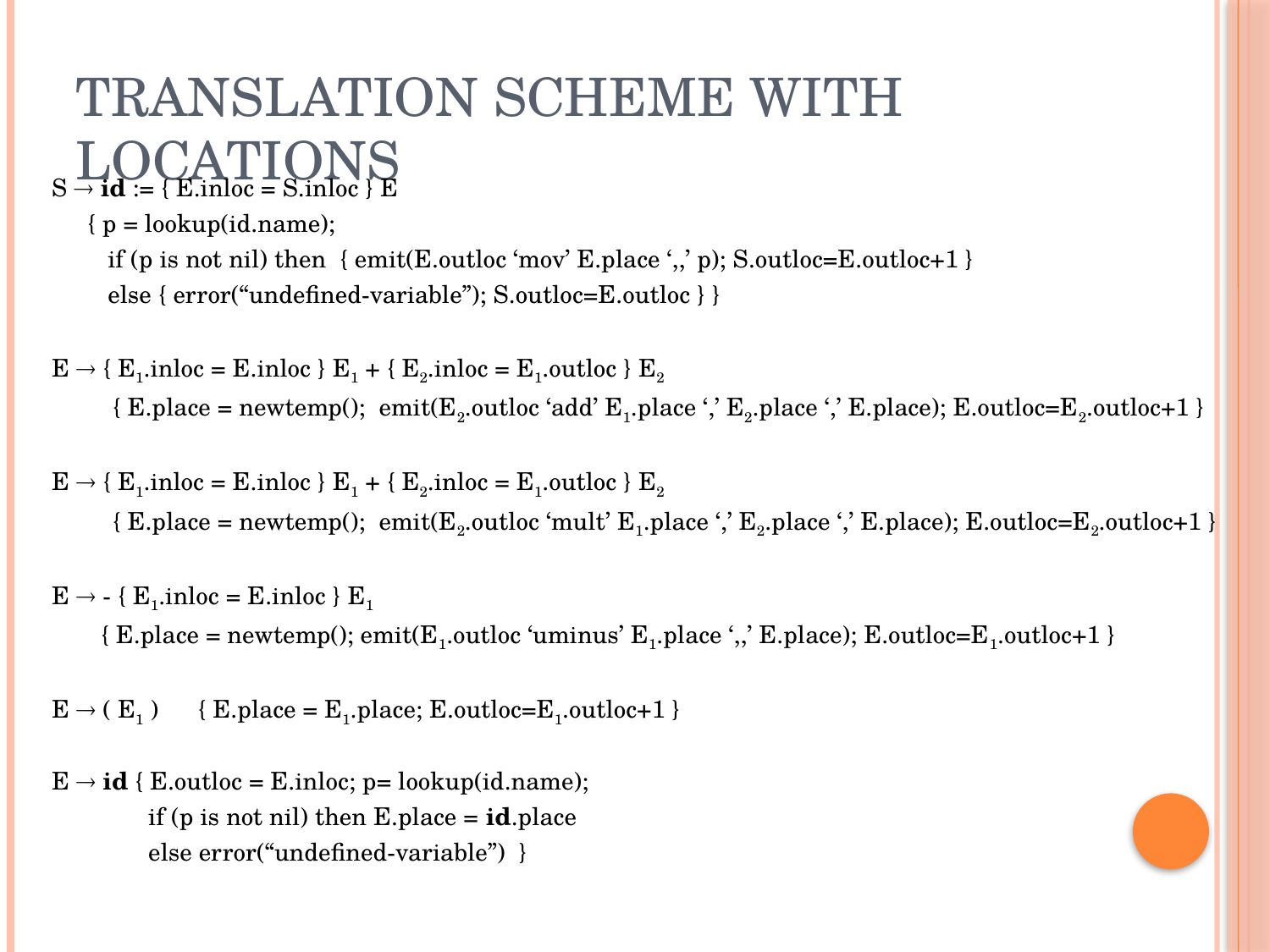

# Translation Scheme with Locations
S → id := { E.inloc = S.inloc } E
 	{ p = lookup(id.name);
	   if (p is not nil) then  { emit(E.outloc ‘mov’ E.place ‘,,’ p); S.outloc=E.outloc+1 }
	   else { error(“undefined-variable”); S.outloc=E.outloc } }

E → { E1.inloc = E.inloc } E1 + { E2.inloc = E1.outloc } E2
         { E.place = newtemp();  emit(E2.outloc ‘add’ E1.place ‘,’ E2.place ‘,’ E.place); E.outloc=E2.outloc+1 }

E → { E1.inloc = E.inloc } E1 + { E2.inloc = E1.outloc } E2
         { E.place = newtemp();  emit(E2.outloc ‘mult’ E1.place ‘,’ E2.place ‘,’ E.place); E.outloc=E2.outloc+1 }

E → - { E1.inloc = E.inloc } E1
	  { E.place = newtemp(); emit(E1.outloc ‘uminus’ E1.place ‘,,’ E.place); E.outloc=E1.outloc+1 }

E → ( E1 )	{ E.place = E1.place; E.outloc=E1.outloc+1 }

E → id { E.outloc = E.inloc; p= lookup(id.name);
	         if (p is not nil) then E.place = id.place
	         else error(“undefined-variable”)  }

71